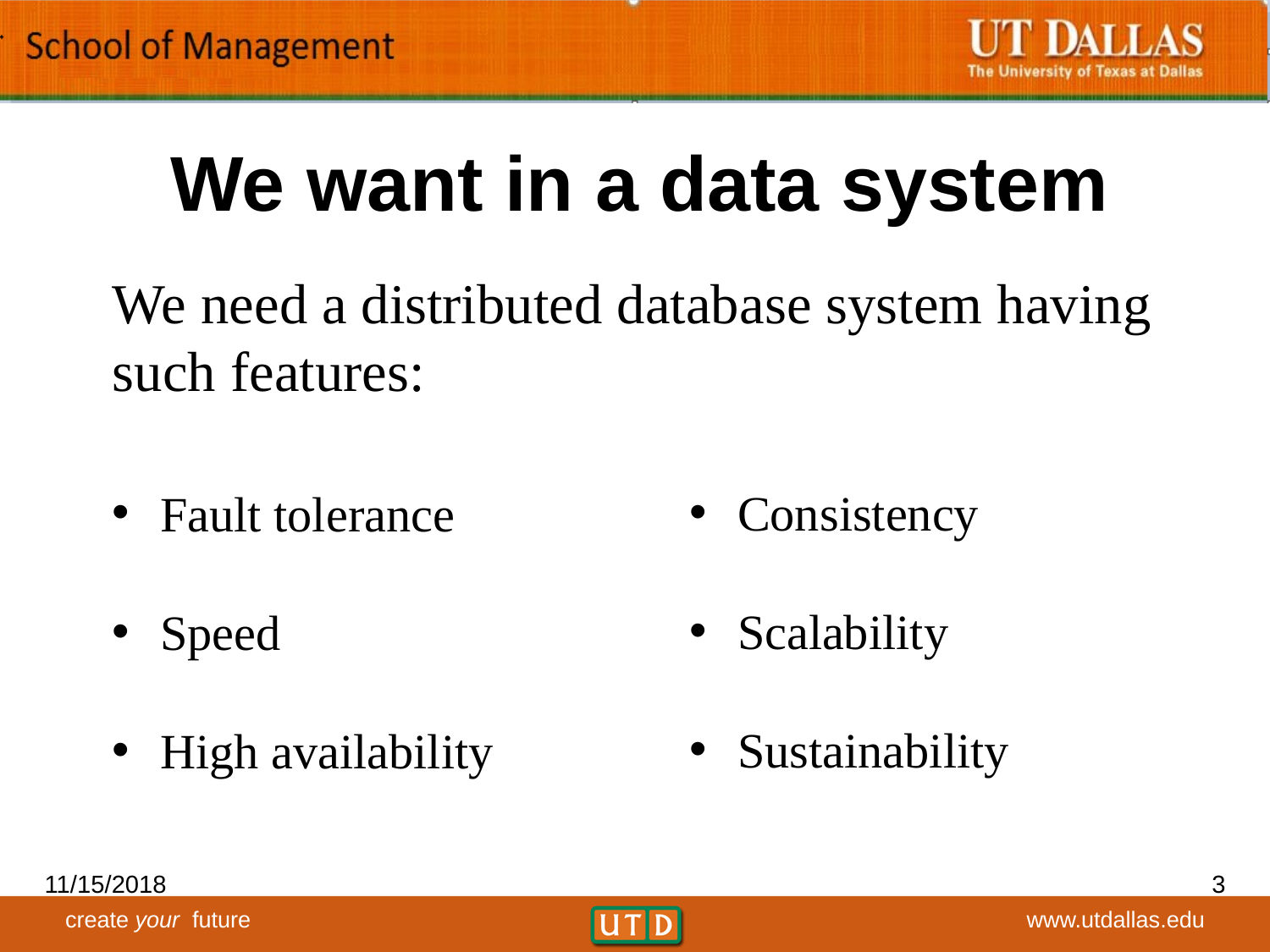

# We want in a data system
We need a distributed database system having such features:
Consistency

Scalability

Sustainability
Fault tolerance

Speed

High availability
11/15/2018
3